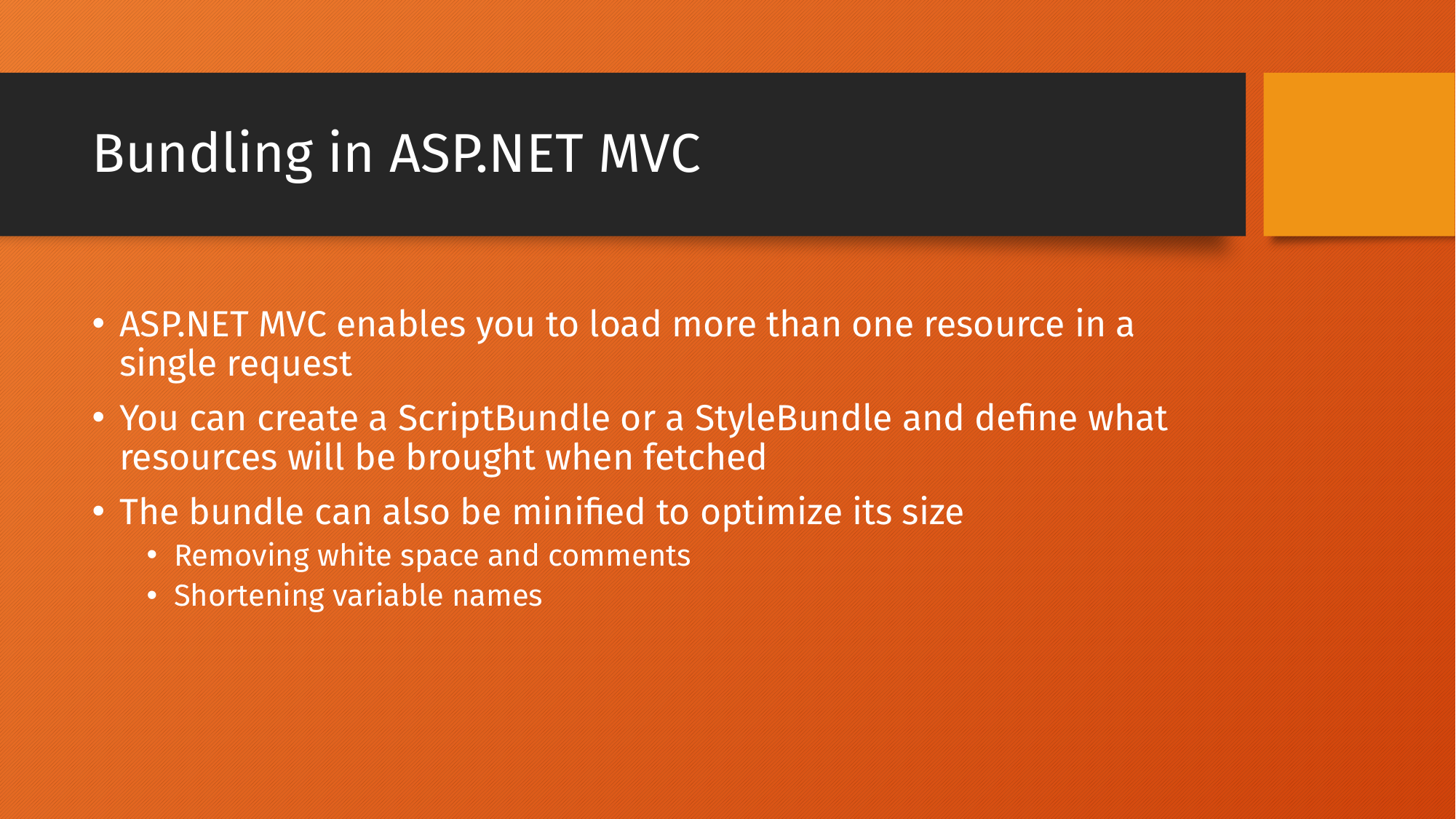

# Bundling in ASP.NET MVC
ASP.NET MVC enables you to load more than one resource in a single request
You can create a ScriptBundle or a StyleBundle and define what resources will be brought when fetched
The bundle can also be minified to optimize its size
Removing white space and comments
Shortening variable names